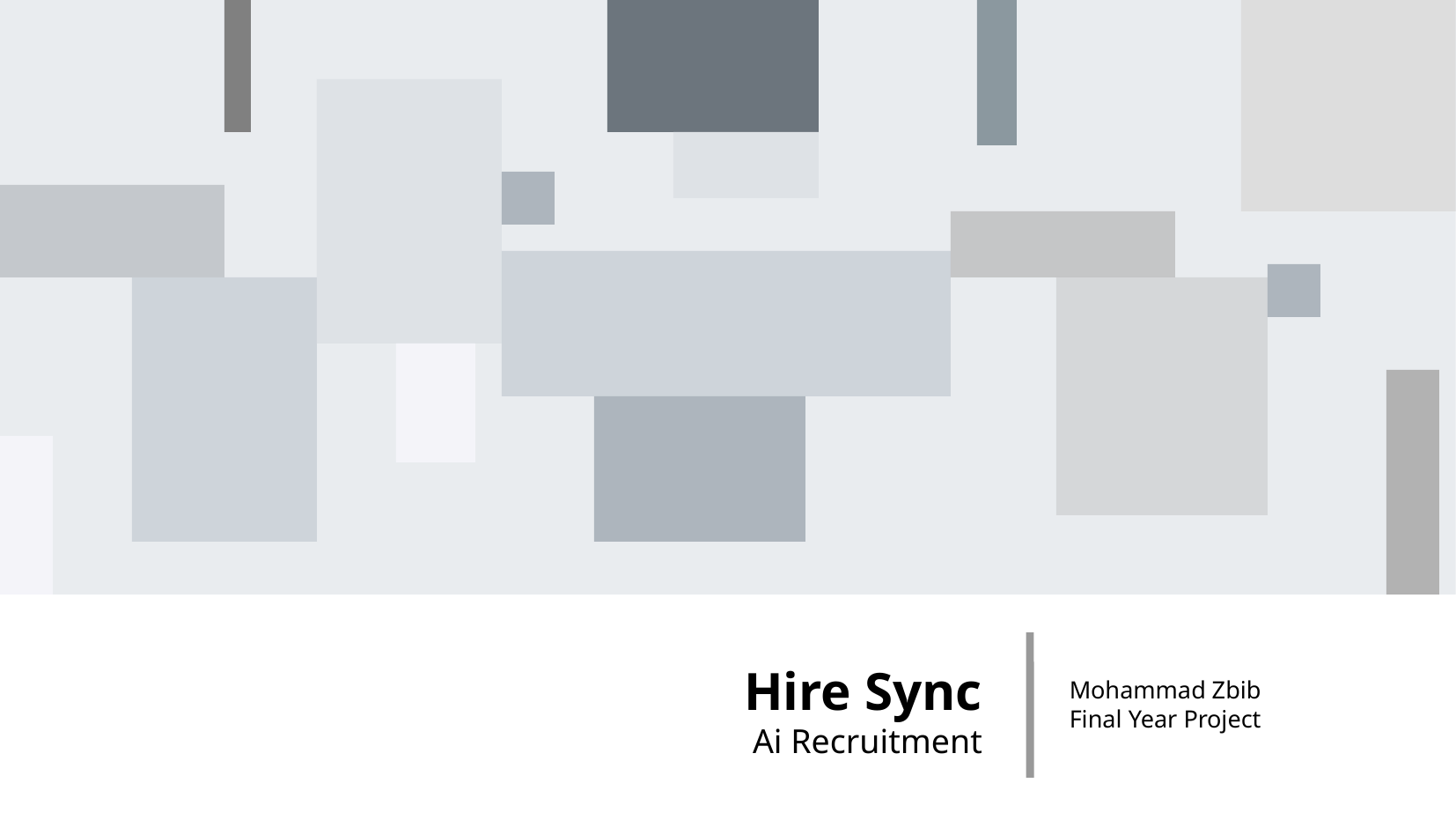

Hire Sync
Ai Recruitment
Mohammad Zbib
Final Year Project